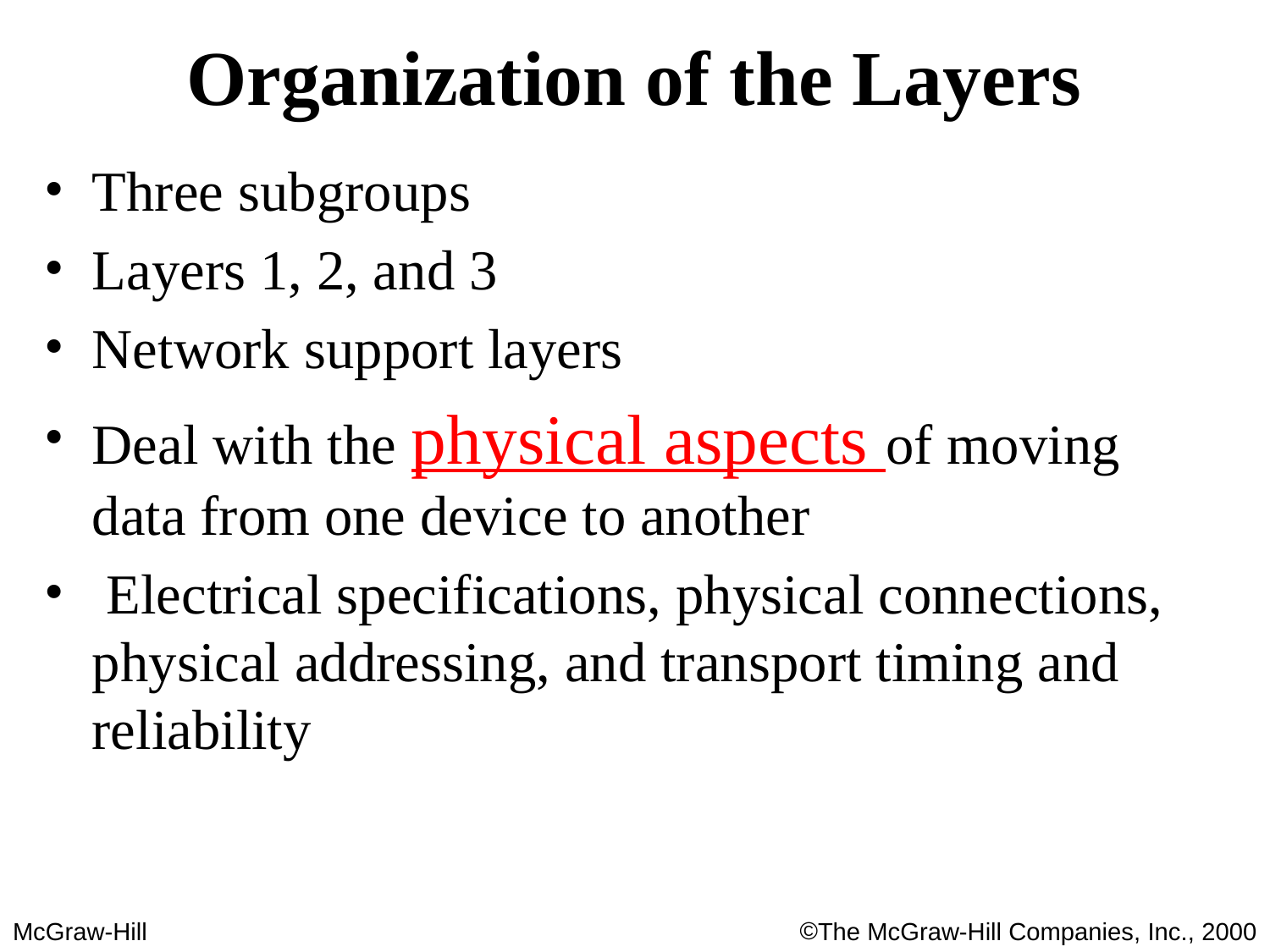

# Organization of the Layers
Three subgroups
Layers 1, 2, and 3
Network support layers
Deal with the physical aspects of moving data from one device to another
 Electrical specifications, physical connections, physical addressing, and transport timing and reliability